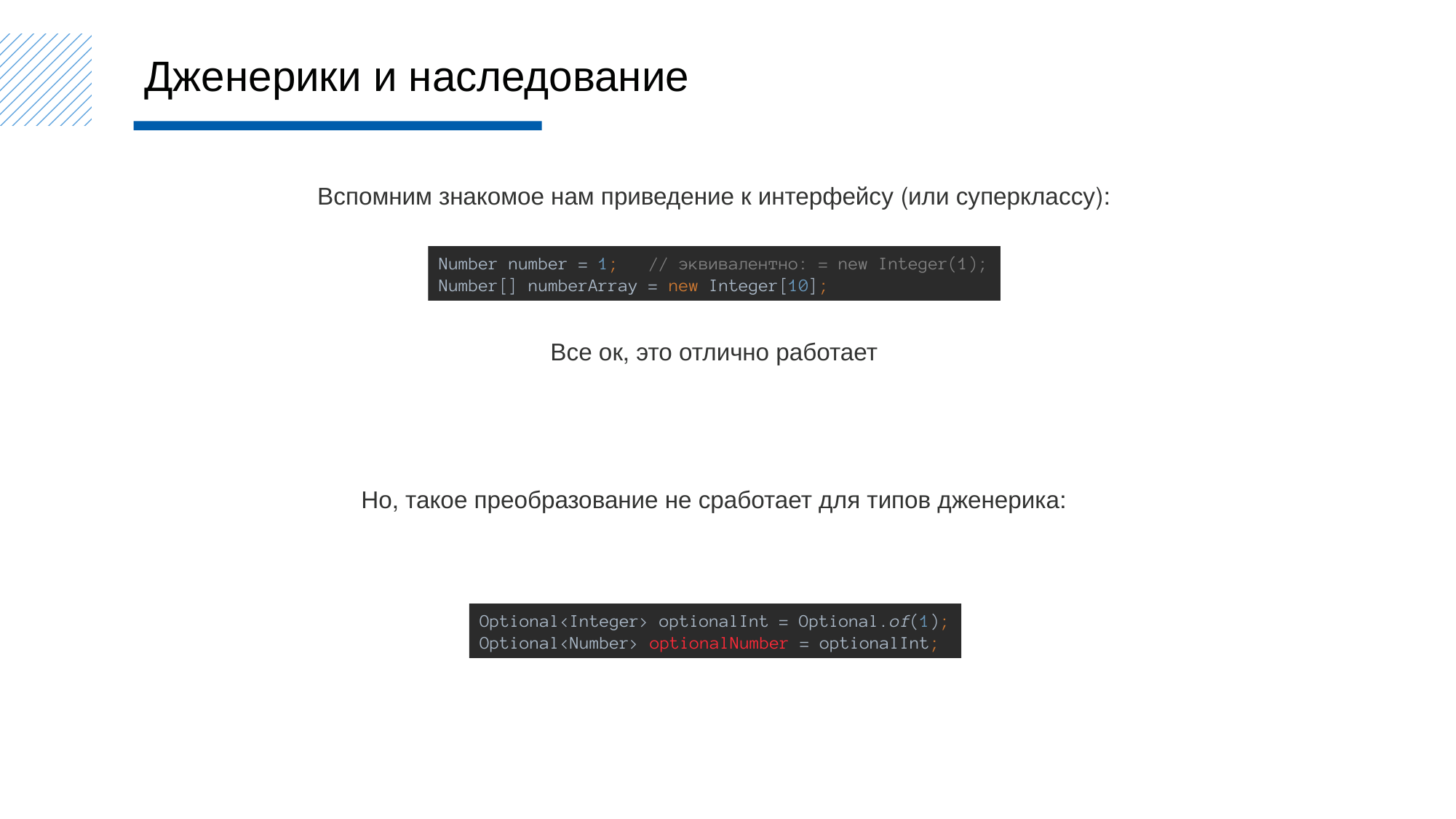

Дженерики и наследование
Вспомним знакомое нам приведение к интерфейсу (или суперклассу):
Number number = 1;   // эквивалентно: = new Integer(1);
Number[] numberArray = new Integer[10];
Все ок, это отлично работает
Но, такое преобразование не сработает для типов дженерика:
Optional<Integer> optionalInt = Optional.of(1);
Optional<Number> optionalNumber = optionalInt;